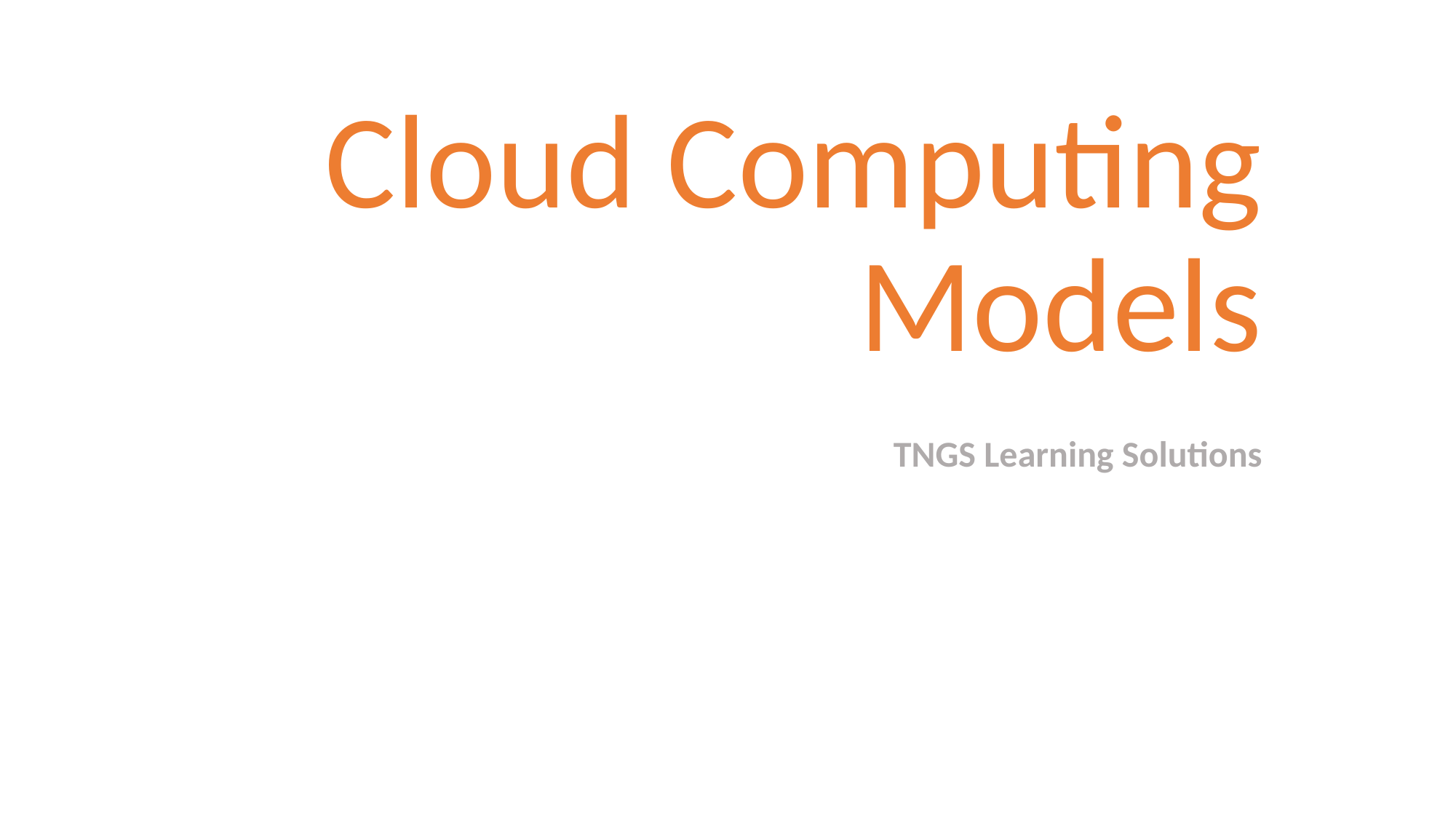

# Cloud Computing Models
TNGS Learning Solutions